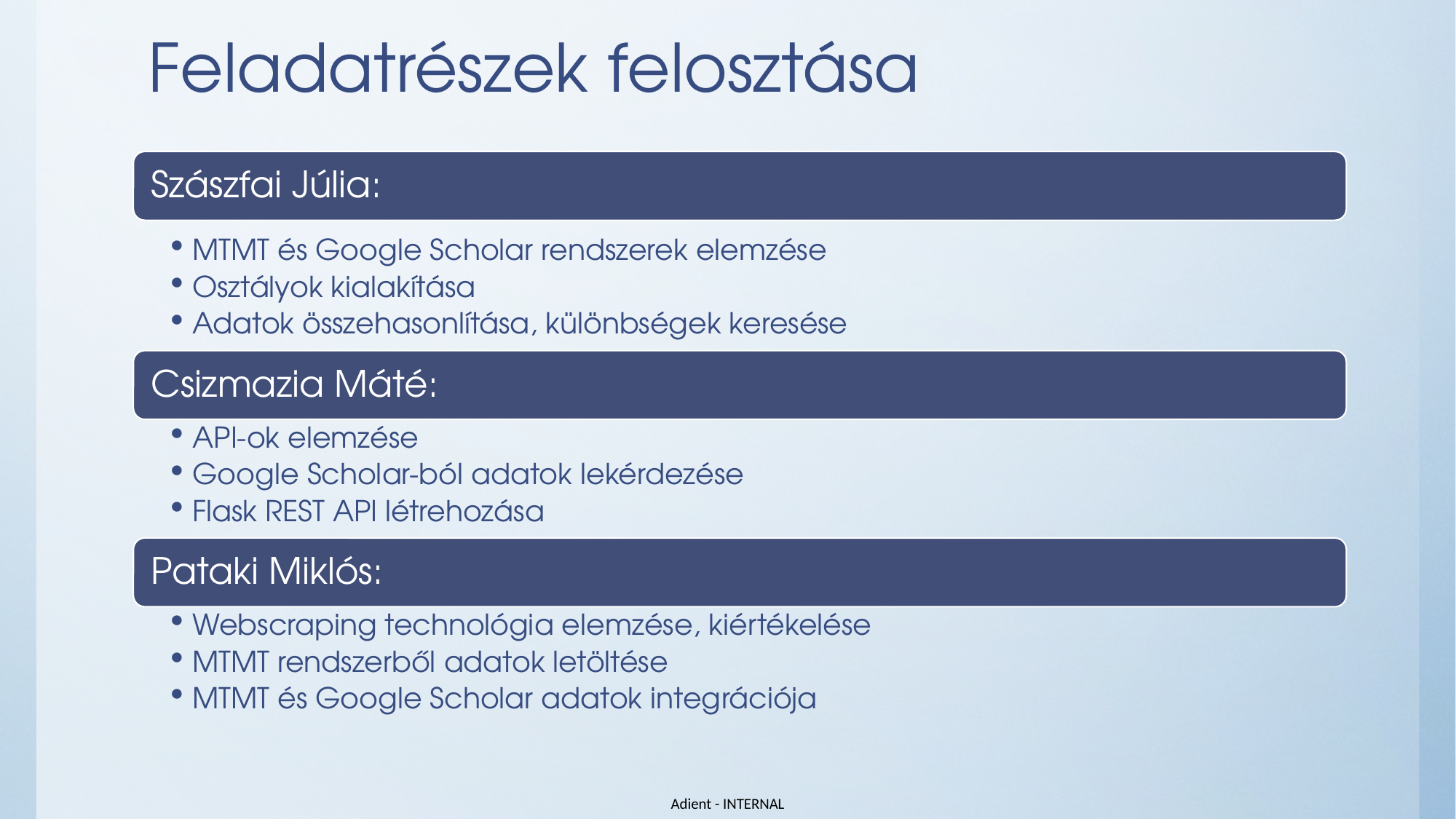

# Feladatrészek felosztása
Szászfai Júlia:
MTMT és Google Scholar rendszerek elemzése
Osztályok kialakítása
Adatok összehasonlítása, különbségek keresése
Csizmazia Máté:
API-ok elemzése
Google Scholar-ból adatok lekérdezése
Flask REST API létrehozása
Pataki Miklós:
Webscraping technológia elemzése, kiértékelése
MTMT rendszerből adatok letöltése
MTMT és Google Scholar adatok integrációja